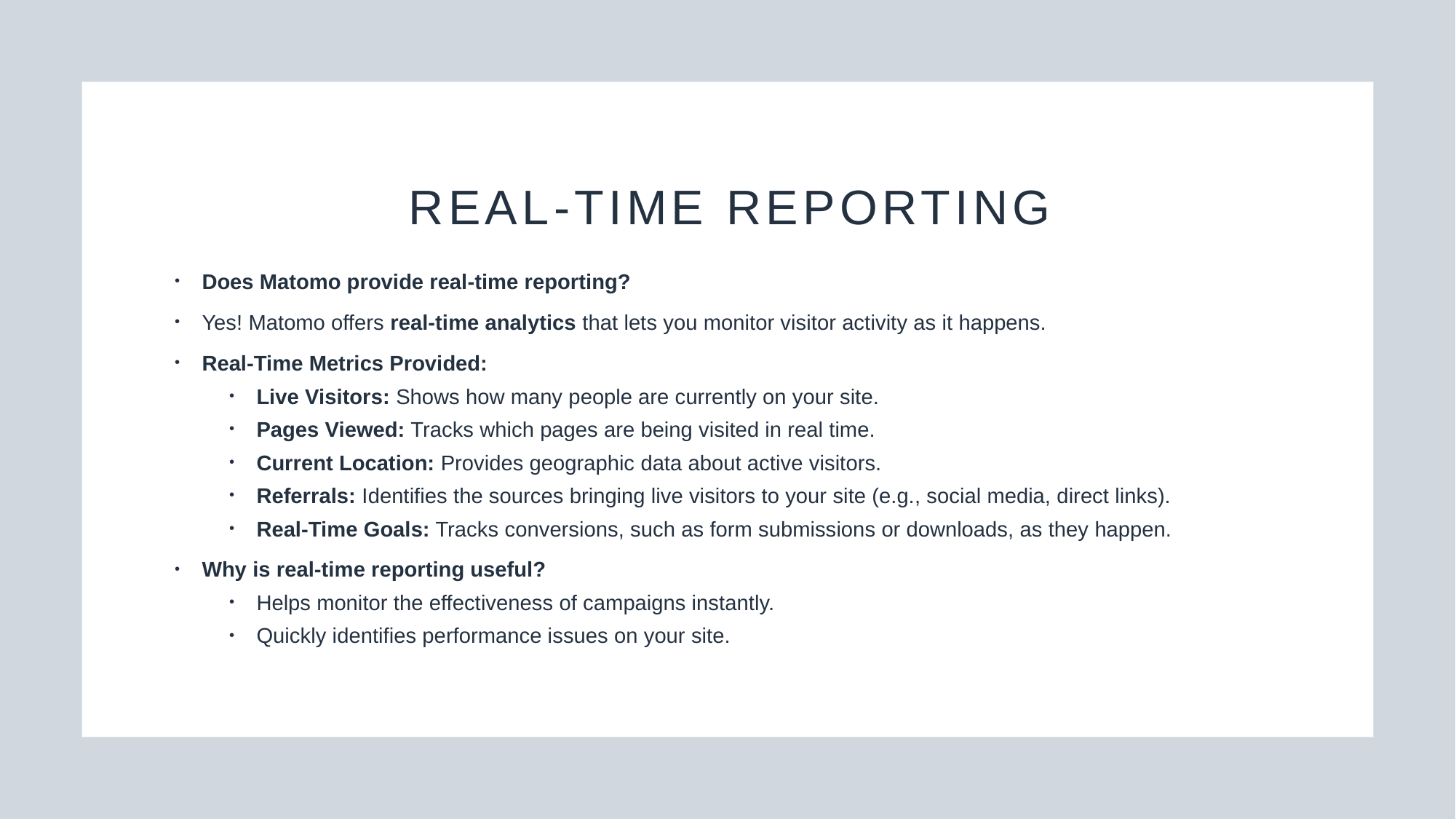

# Real-Time Reporting
Does Matomo provide real-time reporting?
Yes! Matomo offers real-time analytics that lets you monitor visitor activity as it happens.
Real-Time Metrics Provided:
Live Visitors: Shows how many people are currently on your site.
Pages Viewed: Tracks which pages are being visited in real time.
Current Location: Provides geographic data about active visitors.
Referrals: Identifies the sources bringing live visitors to your site (e.g., social media, direct links).
Real-Time Goals: Tracks conversions, such as form submissions or downloads, as they happen.
Why is real-time reporting useful?
Helps monitor the effectiveness of campaigns instantly.
Quickly identifies performance issues on your site.